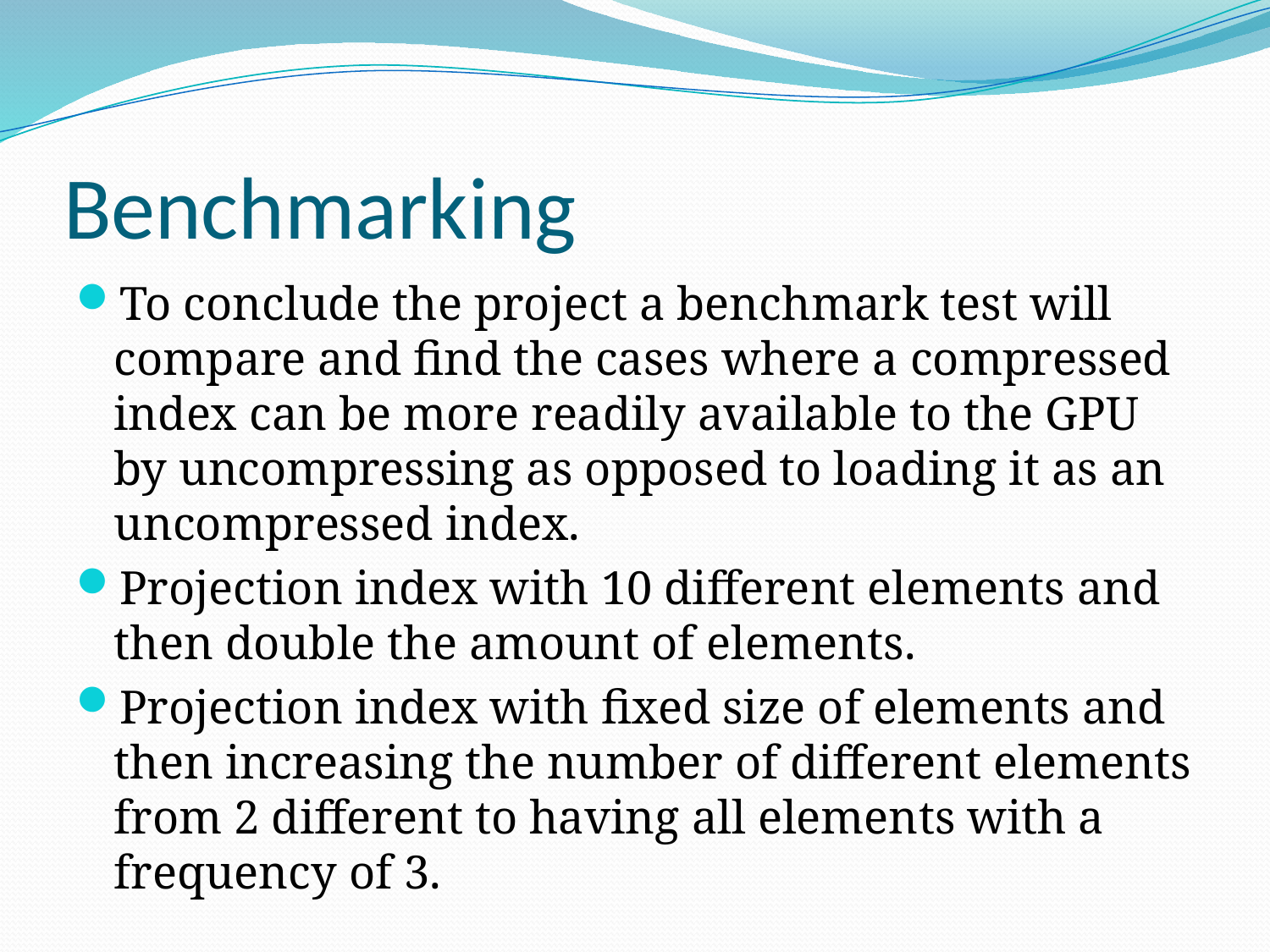

# Benchmarking
To conclude the project a benchmark test will compare and find the cases where a compressed index can be more readily available to the GPU by uncompressing as opposed to loading it as an uncompressed index.
Projection index with 10 different elements and then double the amount of elements.
Projection index with fixed size of elements and then increasing the number of different elements from 2 different to having all elements with a frequency of 3.